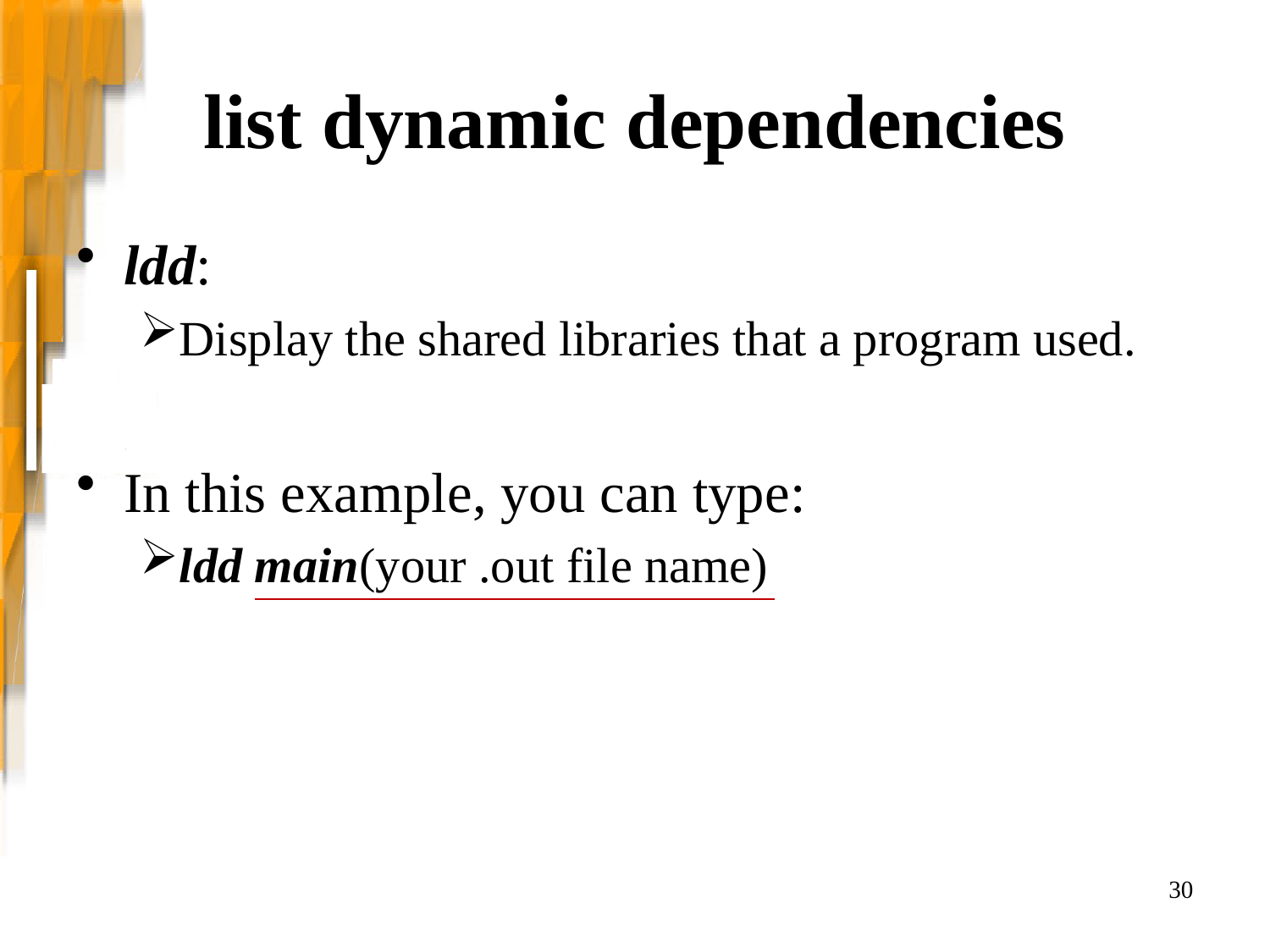

# list dynamic dependencies
ldd:
Display the shared libraries that a program used.

In this example, you can type:
ldd main(your .out file name)
30